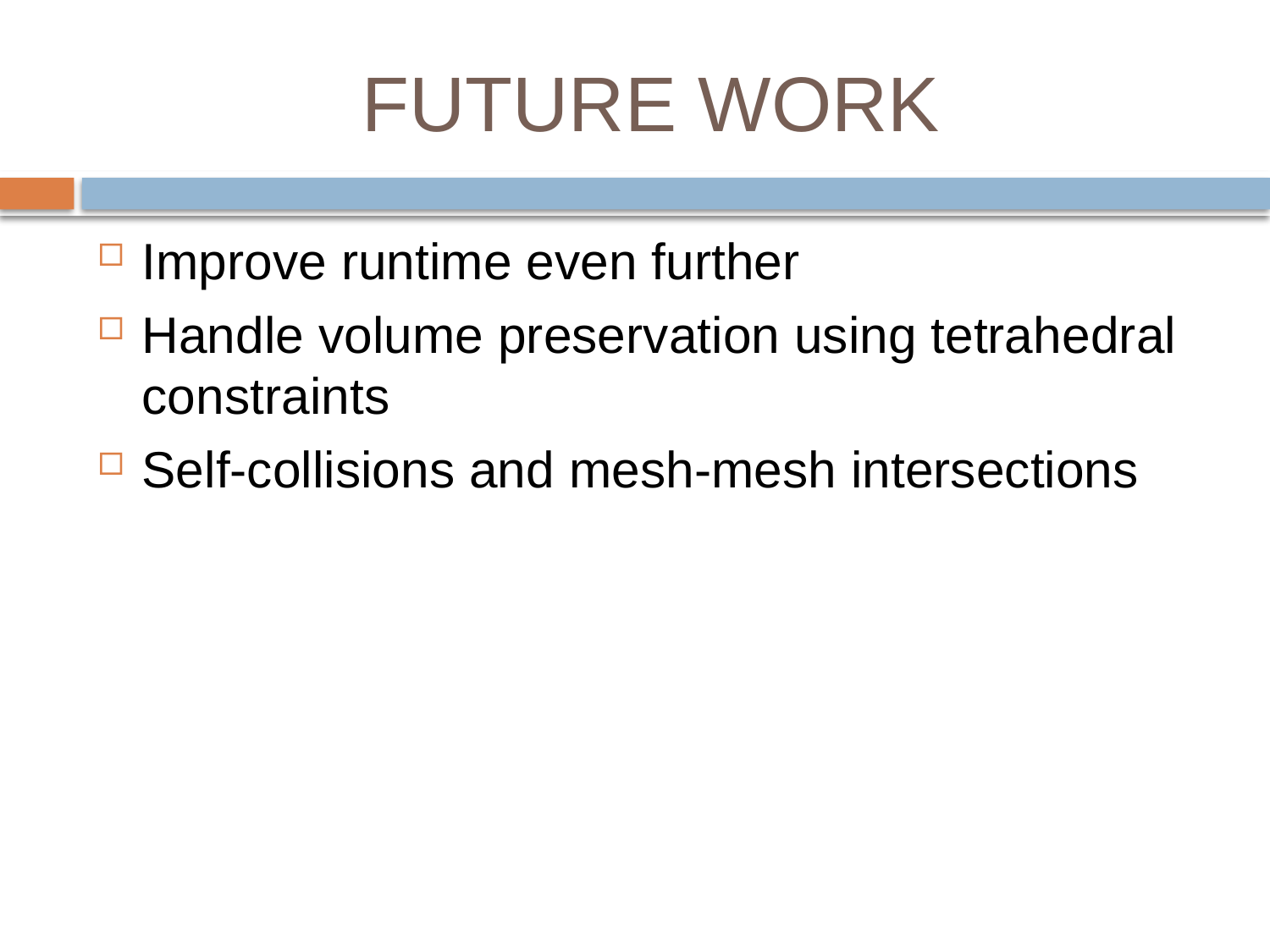

# FUTURE WORK
Improve runtime even further
Handle volume preservation using tetrahedral constraints
Self-collisions and mesh-mesh intersections